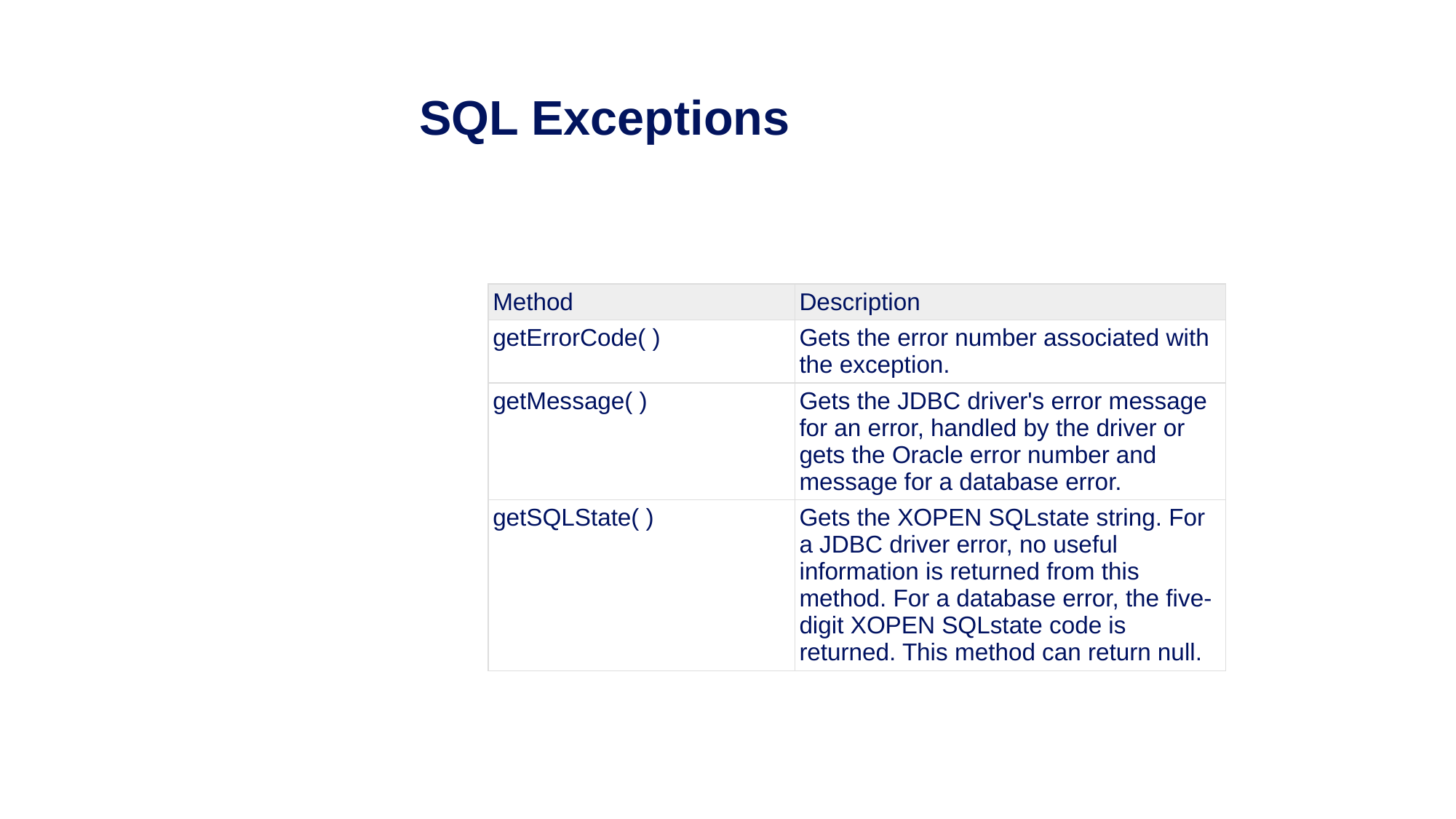

SQL Exceptions
| Method | Description |
| --- | --- |
| getErrorCode( ) | Gets the error number associated with the exception. |
| getMessage( ) | Gets the JDBC driver's error message for an error, handled by the driver or gets the Oracle error number and message for a database error. |
| getSQLState( ) | Gets the XOPEN SQLstate string. For a JDBC driver error, no useful information is returned from this method. For a database error, the five-digit XOPEN SQLstate code is returned. This method can return null. |